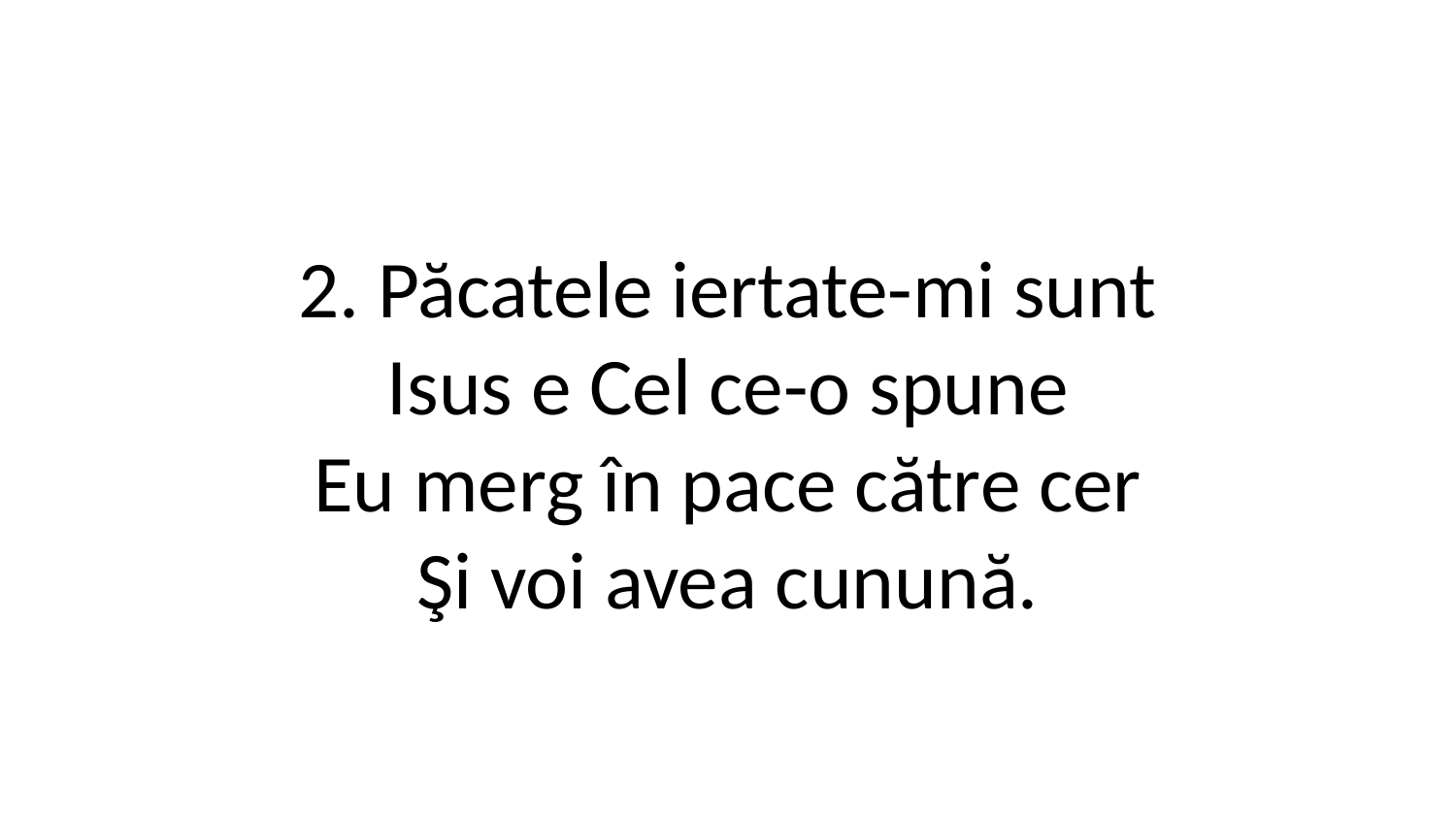

2. Păcatele iertate-mi sunt
Isus e Cel ce-o spune
Eu merg în pace către cer
Şi voi avea cunună.